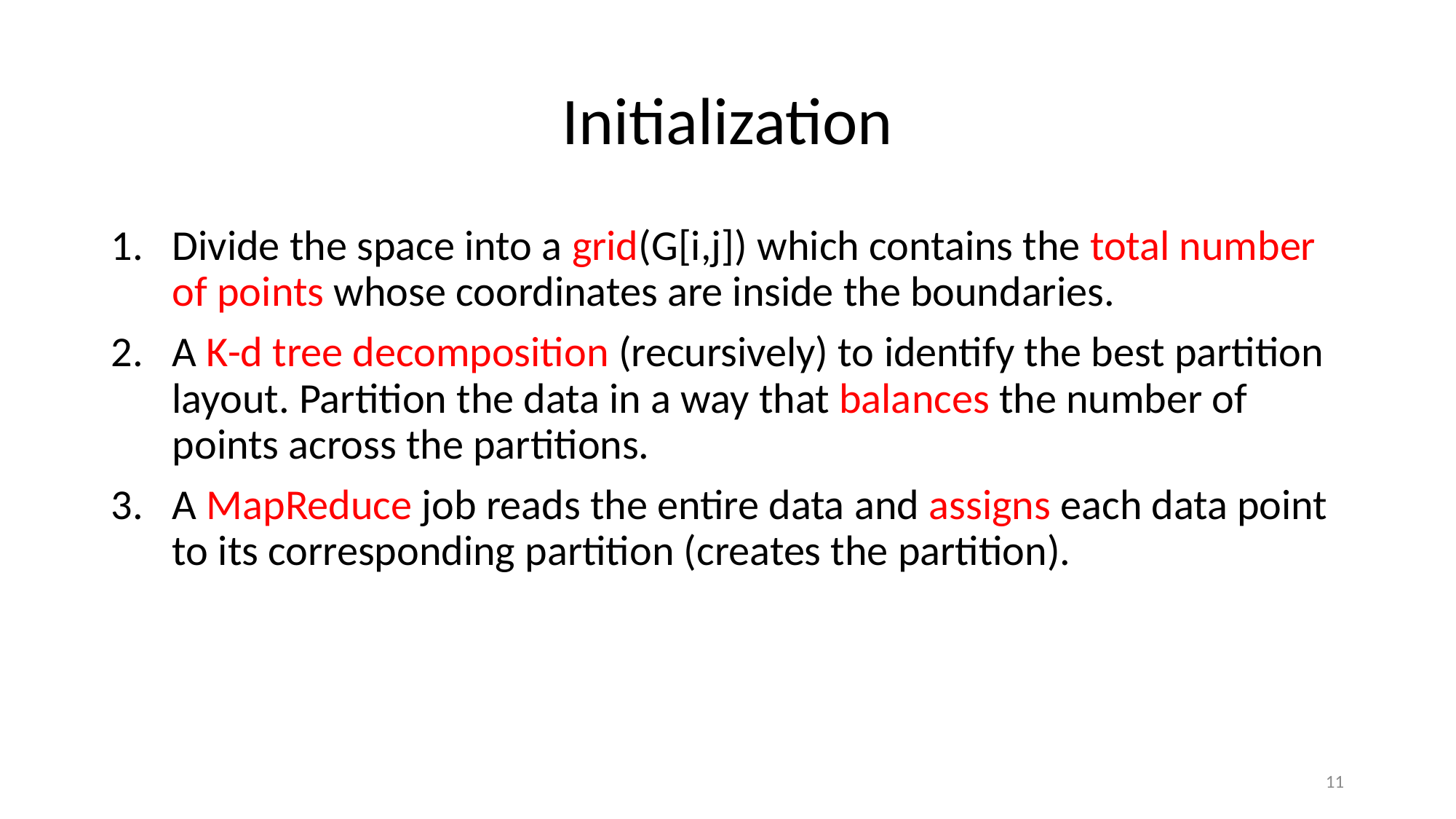

# Initialization
Divide the space into a grid(G[i,j]) which contains the total number of points whose coordinates are inside the boundaries.
A K-d tree decomposition (recursively) to identify the best partition layout. Partition the data in a way that balances the number of points across the partitions.
A MapReduce job reads the entire data and assigns each data point to its corresponding partition (creates the partition).
11